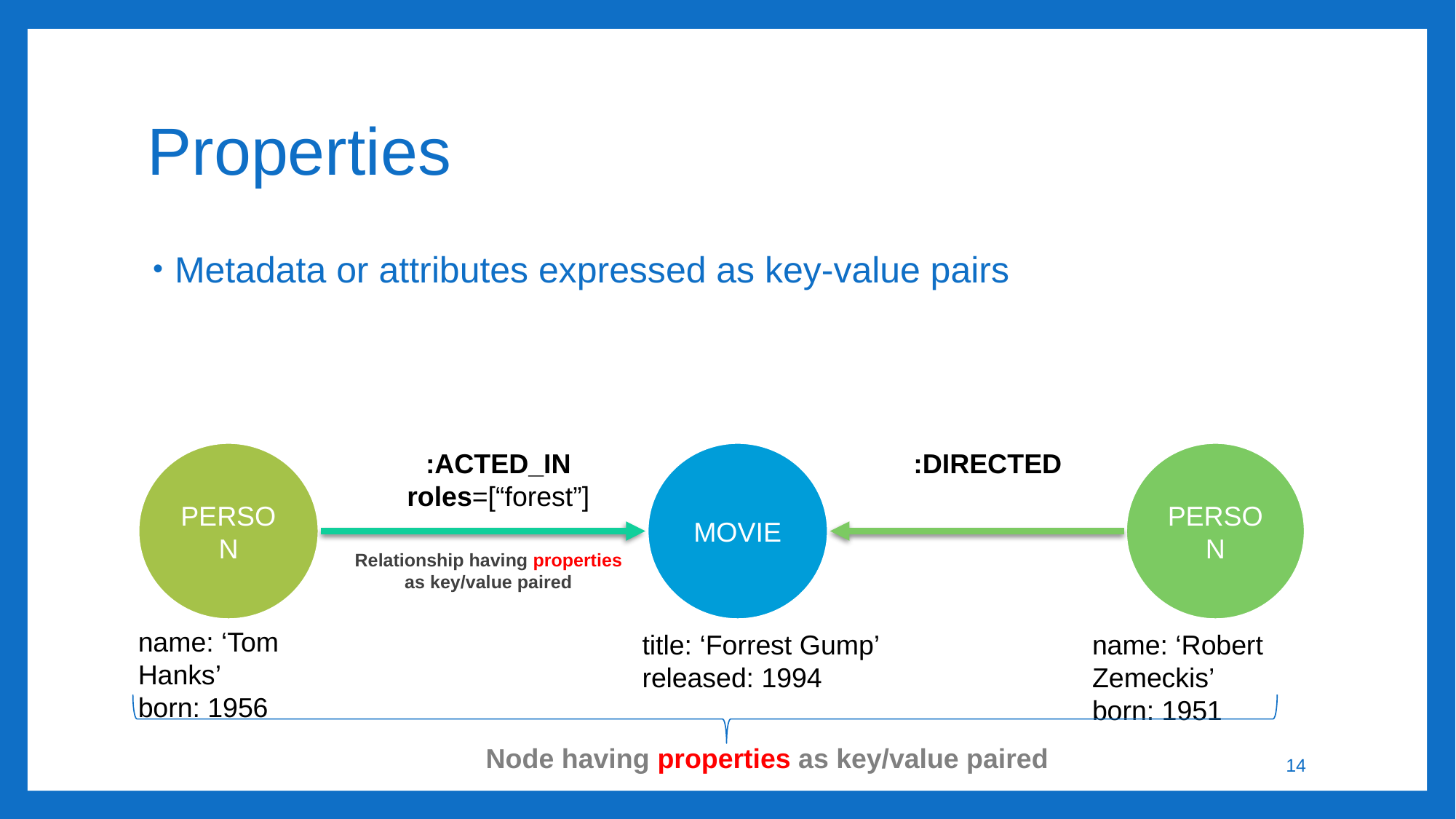

# Properties

Metadata or attributes expressed as key-value pairs

MOVIE
:DIRECTED
PERSON
PERSON
:ACTED_IN
roles=[“forest”]
Relationship having properties as key/value paired
name: ‘Tom Hanks’
born: 1956
name: ‘Robert Zemeckis’
born: 1951
title: ‘Forrest Gump’
released: 1994
Node having properties as key/value paired
14